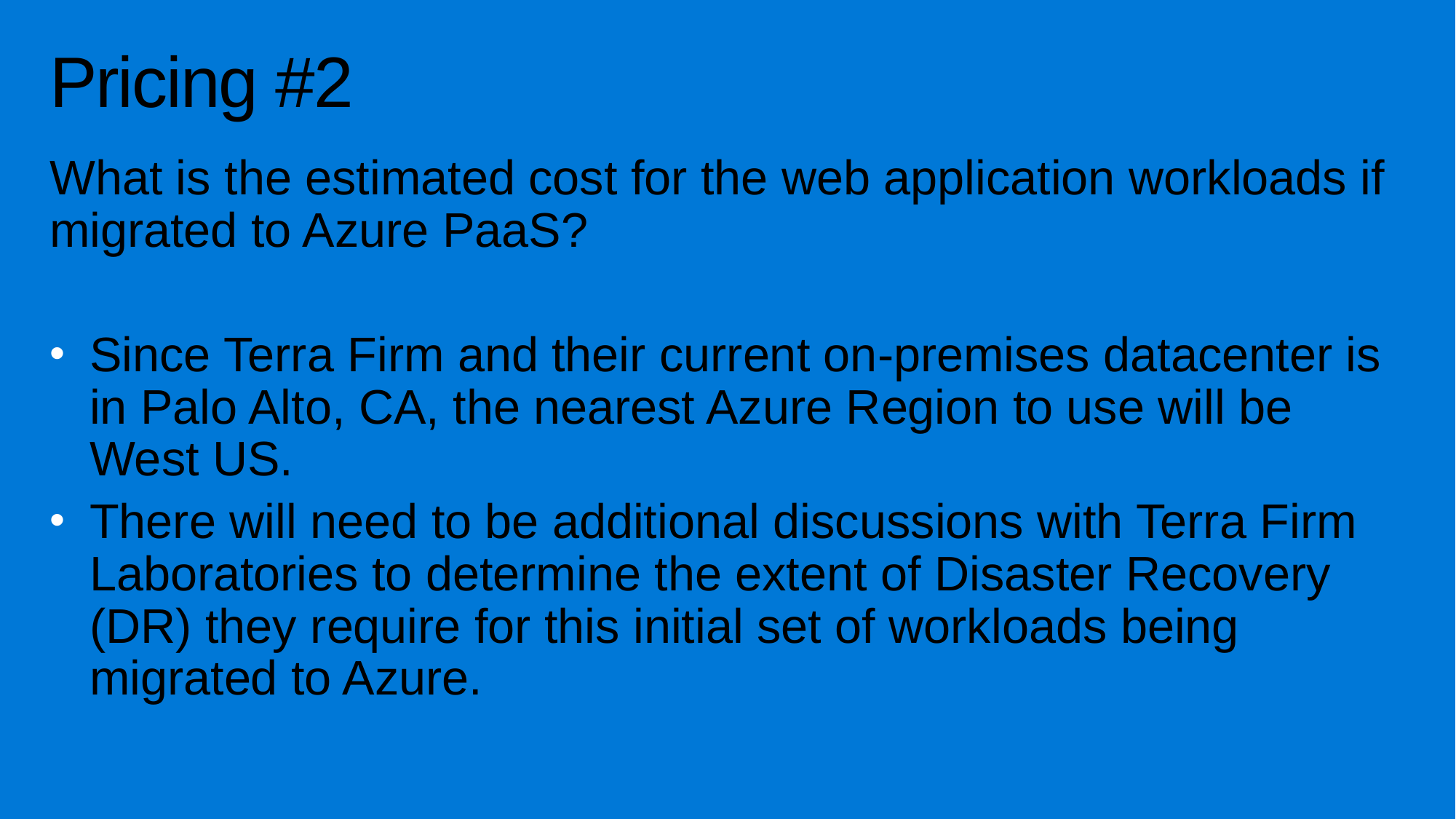

# Pricing #2
What is the estimated cost for the web application workloads if migrated to Azure PaaS?

Since Terra Firm and their current on-premises datacenter is in Palo Alto, CA, the nearest Azure Region to use will be West US.
There will need to be additional discussions with Terra Firm Laboratories to determine the extent of Disaster Recovery (DR) they require for this initial set of workloads being migrated to Azure.